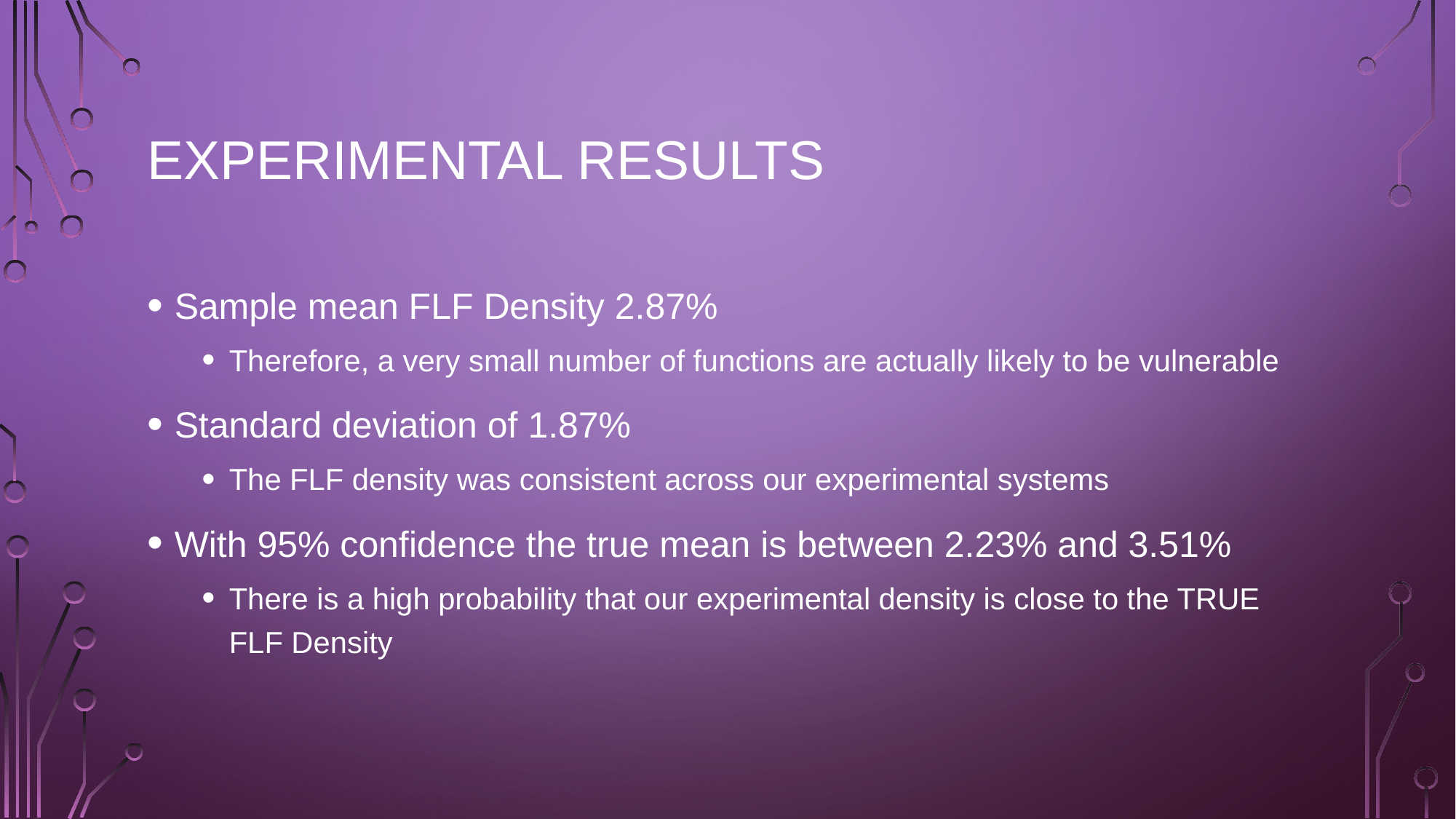

# Experimental results
Sample mean FLF Density 2.87%
Therefore, a very small number of functions are actually likely to be vulnerable
Standard deviation of 1.87%
The FLF density was consistent across our experimental systems
With 95% confidence the true mean is between 2.23% and 3.51%
There is a high probability that our experimental density is close to the TRUE FLF Density